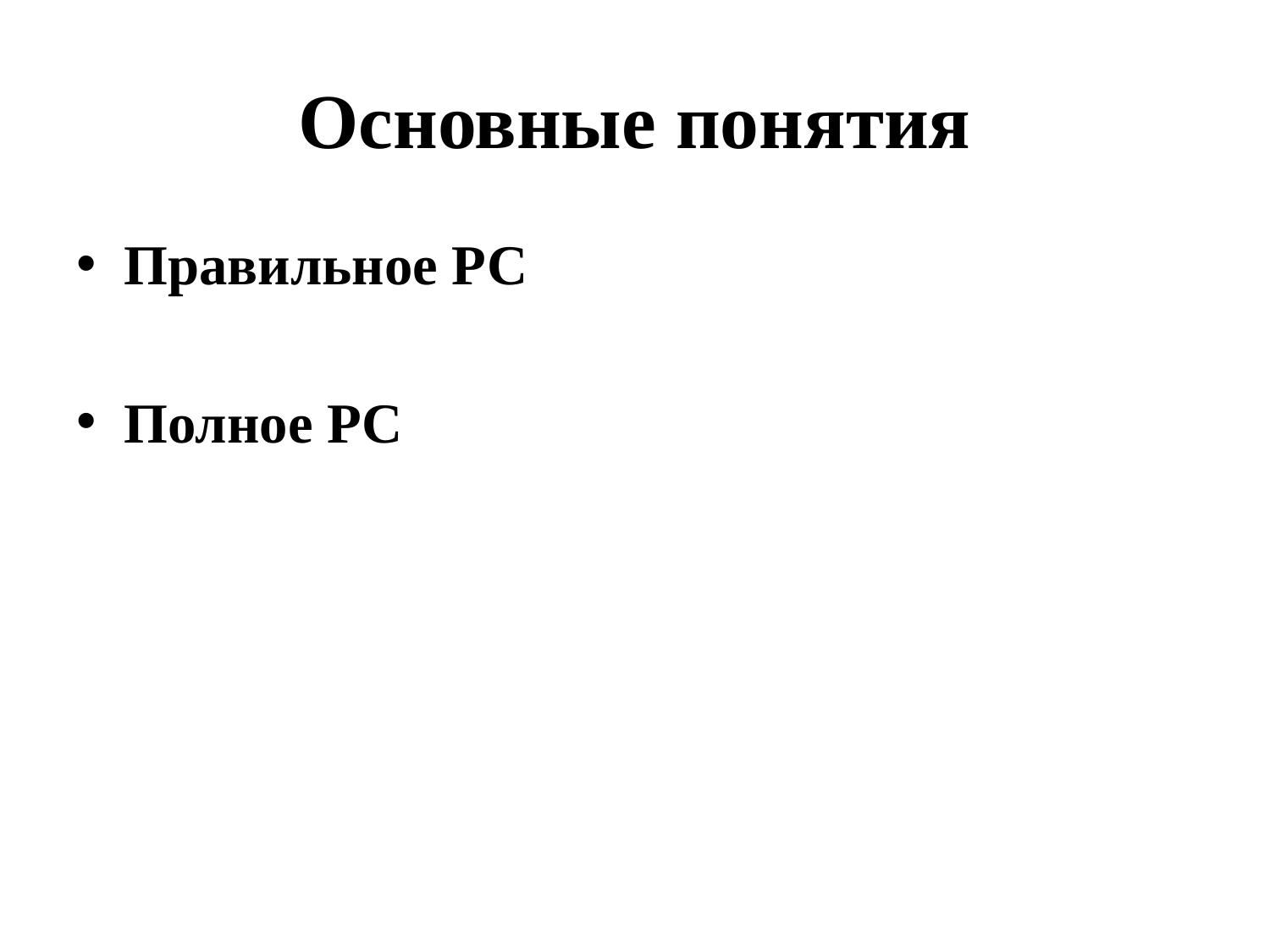

# Основные понятия
Правильное РС

Полное РС